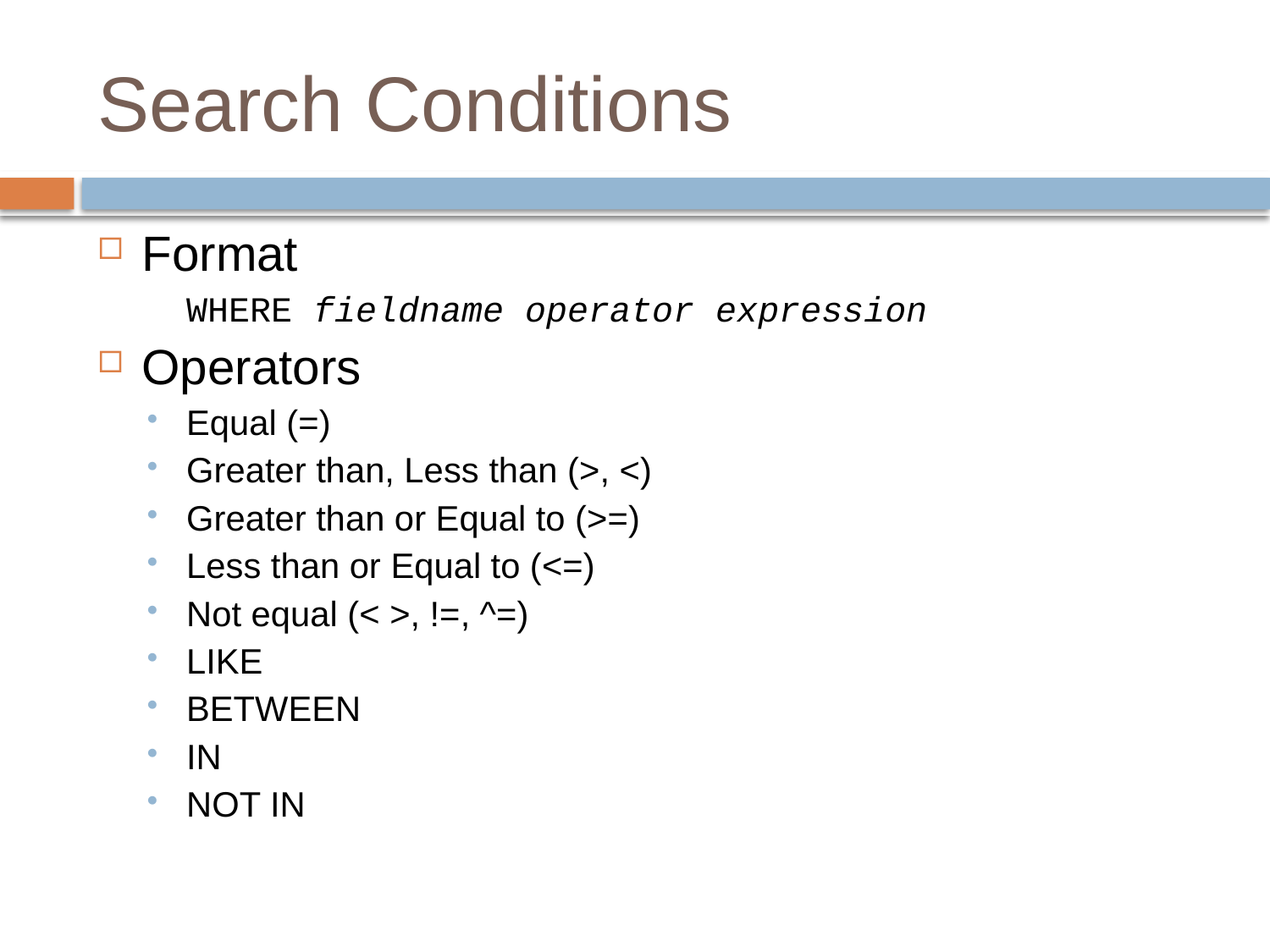

# Search Conditions
Format
	WHERE fieldname operator expression
Operators
Equal (=)
Greater than, Less than (>, <)
Greater than or Equal to (>=)
Less than or Equal to (<=)
Not equal (< >, !=, ^=)
LIKE
BETWEEN
IN
NOT IN